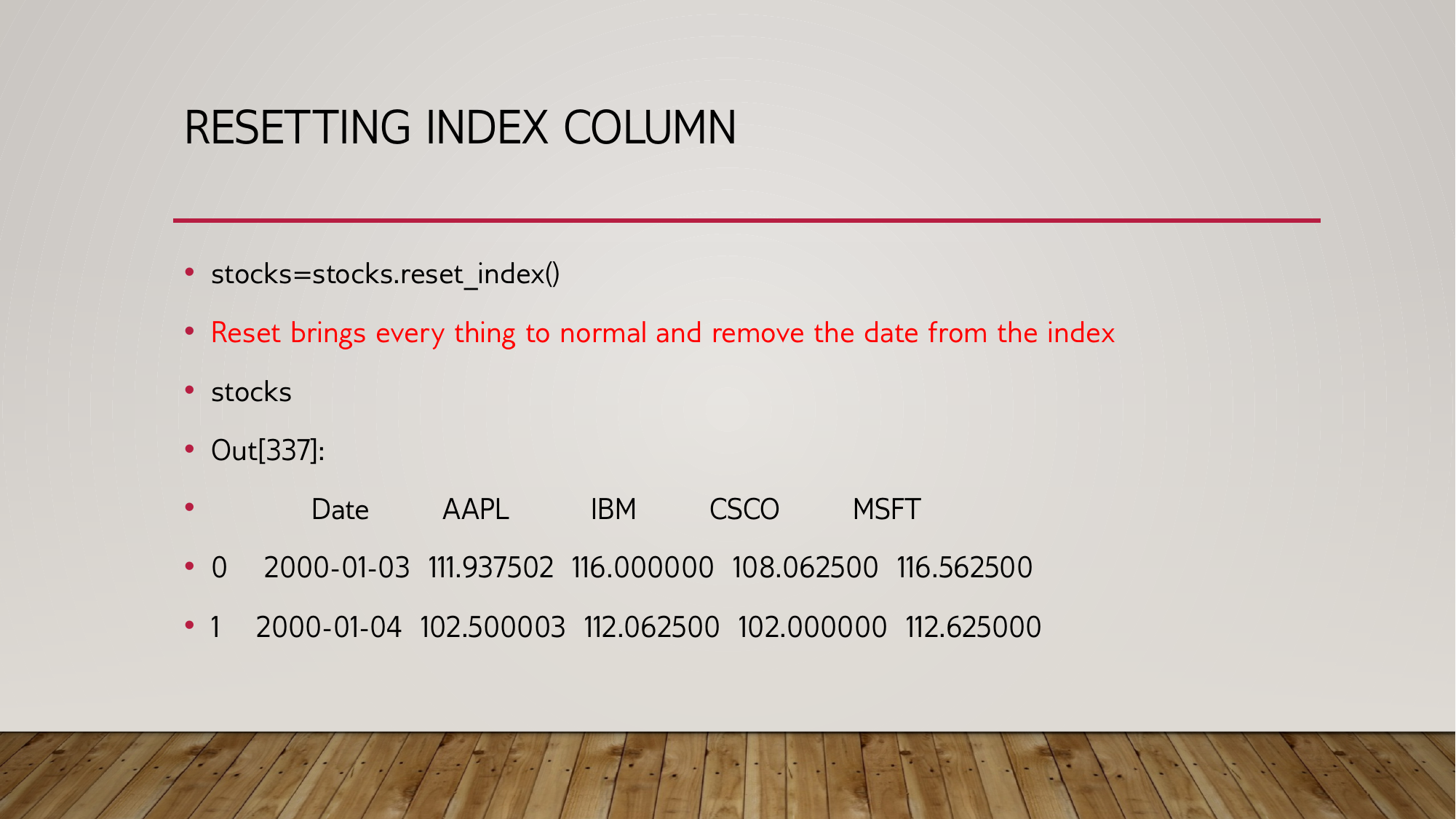

# resetting INDEX COLUMN
﻿stocks=stocks.reset_index()
Reset brings every thing to normal and remove the date from the index
stocks
Out[337]:
           Date        AAPL         IBM        CSCO        MSFT
0    2000-01-03  111.937502  116.000000  108.062500  116.562500
1    2000-01-04  102.500003  112.062500  102.000000  112.625000